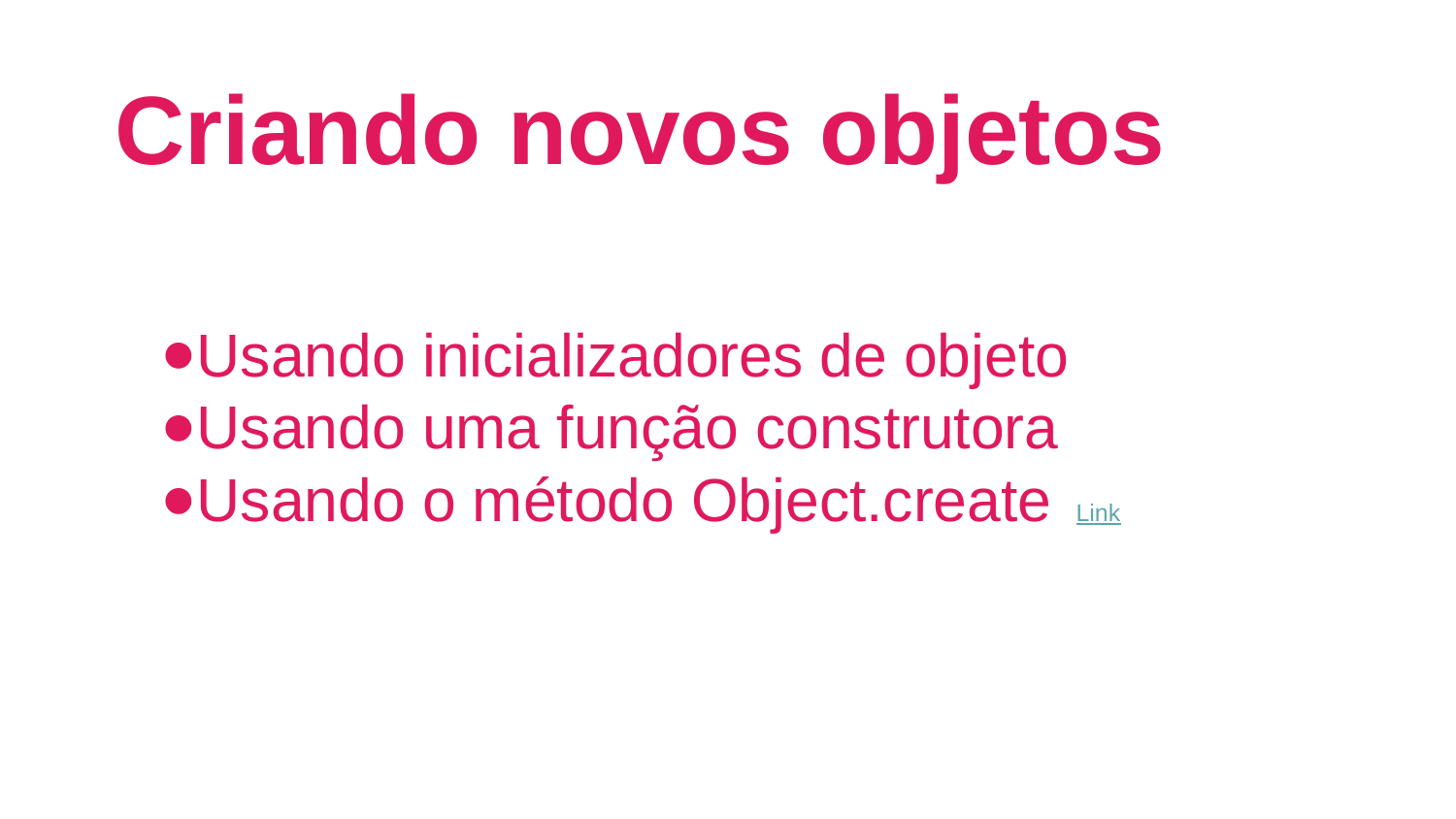

# Criando novos objetos
Usando inicializadores de objeto
Usando uma função construtora
Usando o método Object.create  Link